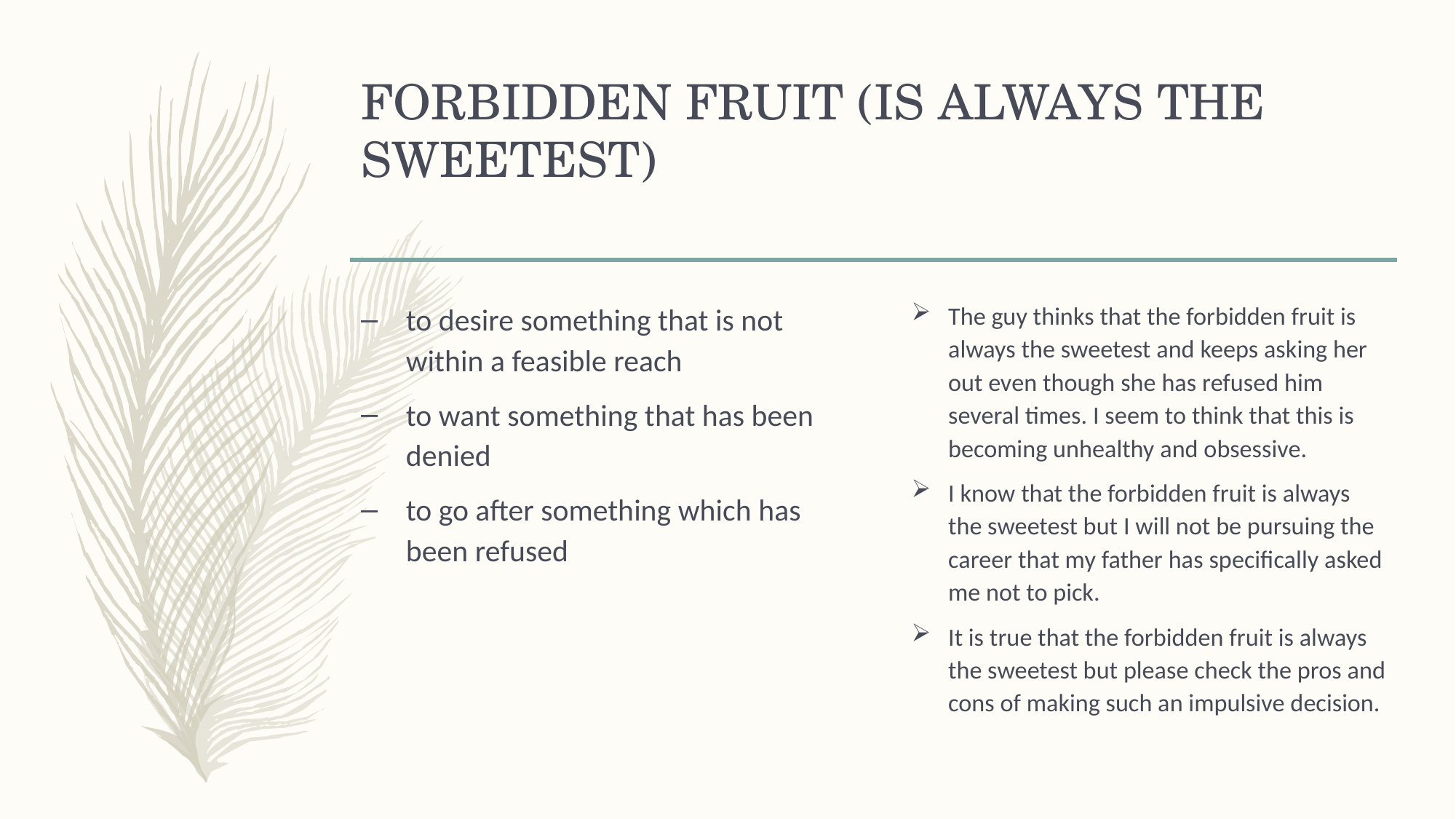

# FORBIDDEN FRUIT (IS ALWAYS THE SWEETEST)
to desire something that is not within a feasible reach
to want something that has been denied
to go after something which has been refused
The guy thinks that the forbidden fruit is always the sweetest and keeps asking her out even though she has refused him several times. I seem to think that this is becoming unhealthy and obsessive.
I know that the forbidden fruit is always the sweetest but I will not be pursuing the career that my father has specifically asked me not to pick.
It is true that the forbidden fruit is always the sweetest but please check the pros and cons of making such an impulsive decision.